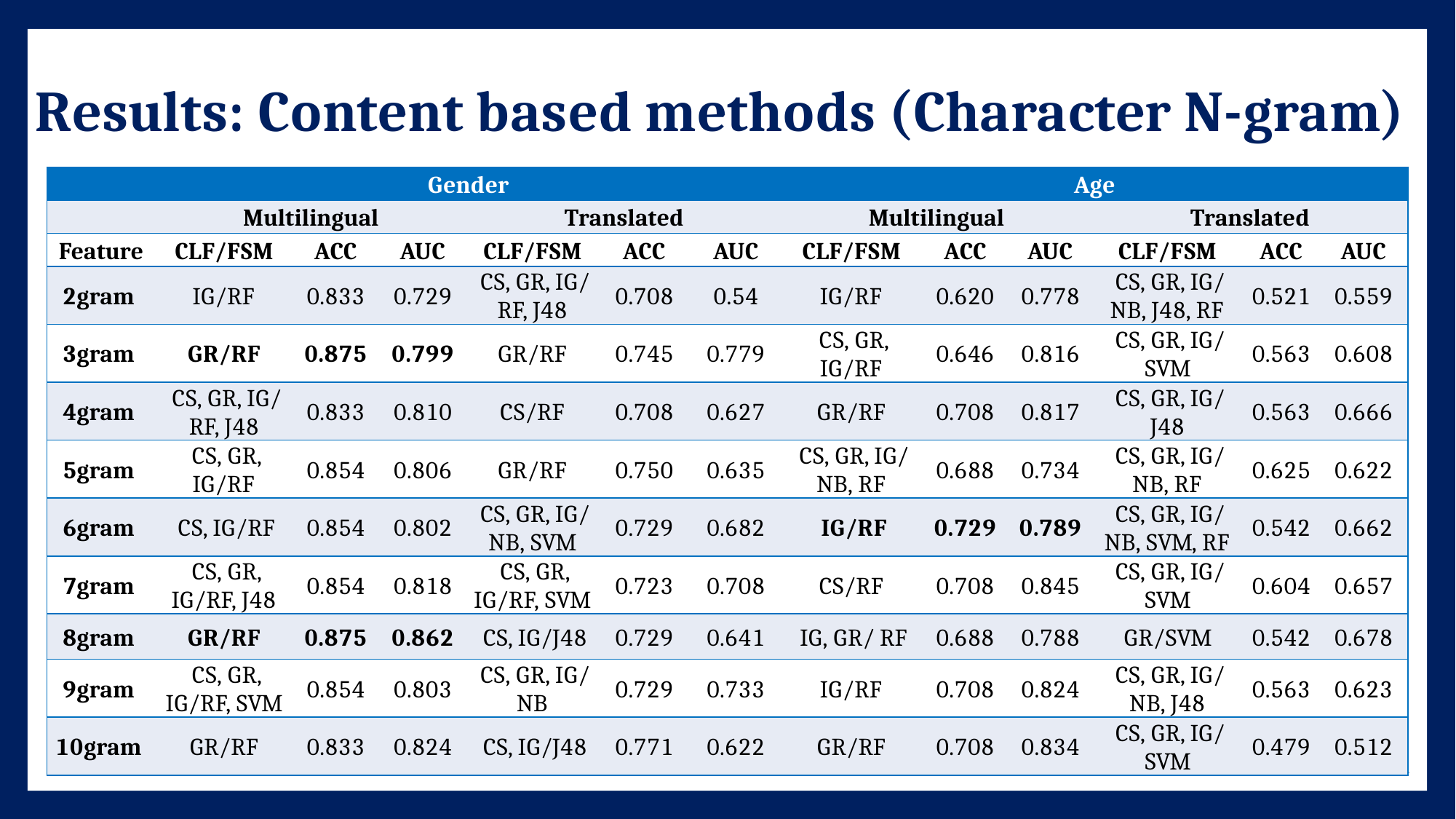

# Results: Content based methods (Character N-gram)
|  | Gender |  |  |  |  |  | Age |  |  |  |  |  |
| --- | --- | --- | --- | --- | --- | --- | --- | --- | --- | --- | --- | --- |
|  | Multilingual |  |  | Translated |  |  | Multilingual |  |  | Translated |  |  |
| Feature | CLF/FSM | ACC | AUC | CLF/FSM | ACC | AUC | CLF/FSM | ACC | AUC | CLF/FSM | ACC | AUC |
| 2gram | IG/RF | 0.833 | 0.729 | CS, GR, IG/ RF, J48 | 0.708 | 0.54 | IG/RF | 0.620 | 0.778 | CS, GR, IG/ NB, J48, RF | 0.521 | 0.559 |
| 3gram | GR/RF | 0.875 | 0.799 | GR/RF | 0.745 | 0.779 | CS, GR, IG/RF | 0.646 | 0.816 | CS, GR, IG/ SVM | 0.563 | 0.608 |
| 4gram | CS, GR, IG/ RF, J48 | 0.833 | 0.810 | CS/RF | 0.708 | 0.627 | GR/RF | 0.708 | 0.817 | CS, GR, IG/ J48 | 0.563 | 0.666 |
| 5gram | CS, GR, IG/RF | 0.854 | 0.806 | GR/RF | 0.750 | 0.635 | CS, GR, IG/ NB, RF | 0.688 | 0.734 | CS, GR, IG/ NB, RF | 0.625 | 0.622 |
| 6gram | CS, IG/RF | 0.854 | 0.802 | CS, GR, IG/ NB, SVM | 0.729 | 0.682 | IG/RF | 0.729 | 0.789 | CS, GR, IG/ NB, SVM, RF | 0.542 | 0.662 |
| 7gram | CS, GR, IG/RF, J48 | 0.854 | 0.818 | CS, GR, IG/RF, SVM | 0.723 | 0.708 | CS/RF | 0.708 | 0.845 | CS, GR, IG/ SVM | 0.604 | 0.657 |
| 8gram | GR/RF | 0.875 | 0.862 | CS, IG/J48 | 0.729 | 0.641 | IG, GR/ RF | 0.688 | 0.788 | GR/SVM | 0.542 | 0.678 |
| 9gram | CS, GR, IG/RF, SVM | 0.854 | 0.803 | CS, GR, IG/ NB | 0.729 | 0.733 | IG/RF | 0.708 | 0.824 | CS, GR, IG/ NB, J48 | 0.563 | 0.623 |
| 10gram | GR/RF | 0.833 | 0.824 | CS, IG/J48 | 0.771 | 0.622 | GR/RF | 0.708 | 0.834 | CS, GR, IG/ SVM | 0.479 | 0.512 |
21